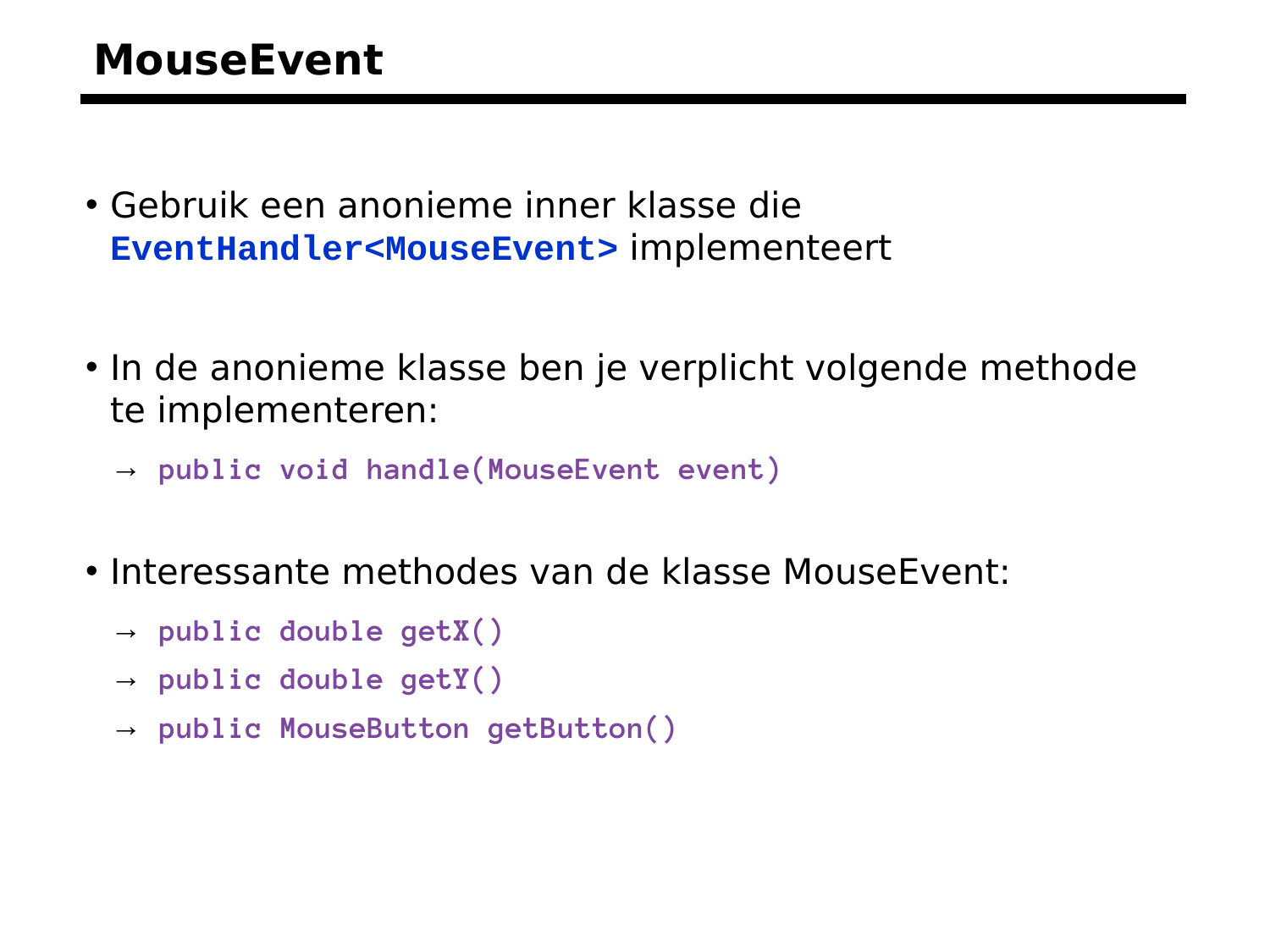

# MouseEvent
Gebruik een anonieme inner klasse die EventHandler<MouseEvent> implementeert

In de anonieme klasse ben je verplicht volgende methode te implementeren:
 public void handle(MouseEvent event)

Interessante methodes van de klasse MouseEvent:
 public double getX()
 public double getY()
 public MouseButton getButton()